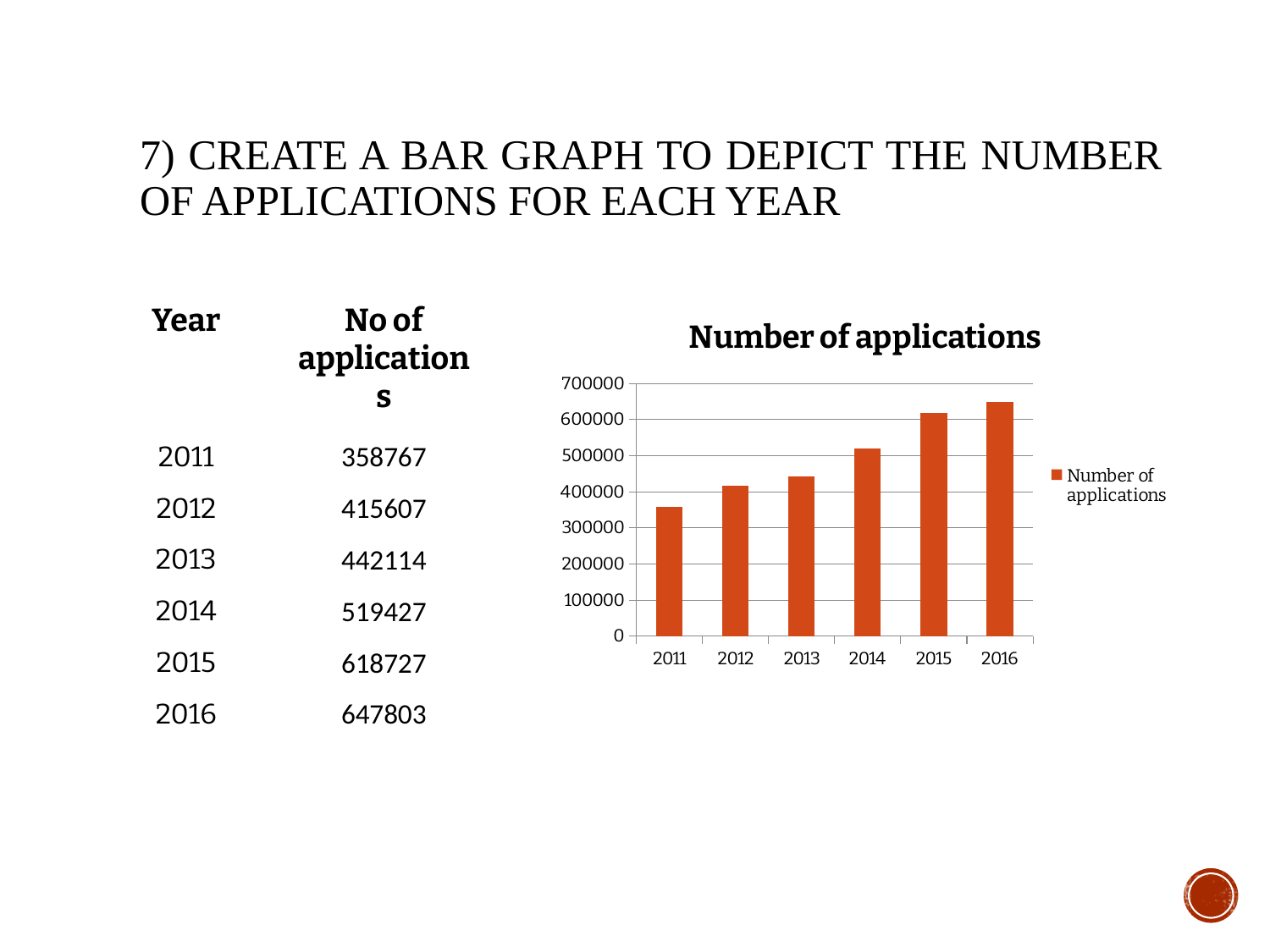

# 7) Create a bar graph to depict the number of applications for each year
| Year | No of applications |
| --- | --- |
| 2011 | 358767 |
| 2012 | 415607 |
| 2013 | 442114 |
| 2014 | 519427 |
| 2015 | 618727 |
| 2016 | 647803 |

### Chart:

| Category |  |
|---|---|
| 2011 | 358767.0 |
| 2012 | 415607.0 |
| 2013 | 442114.0 |
| 2014 | 519427.0 |
| 2015 | 618727.0 |
| 2016 | 647803.0 |